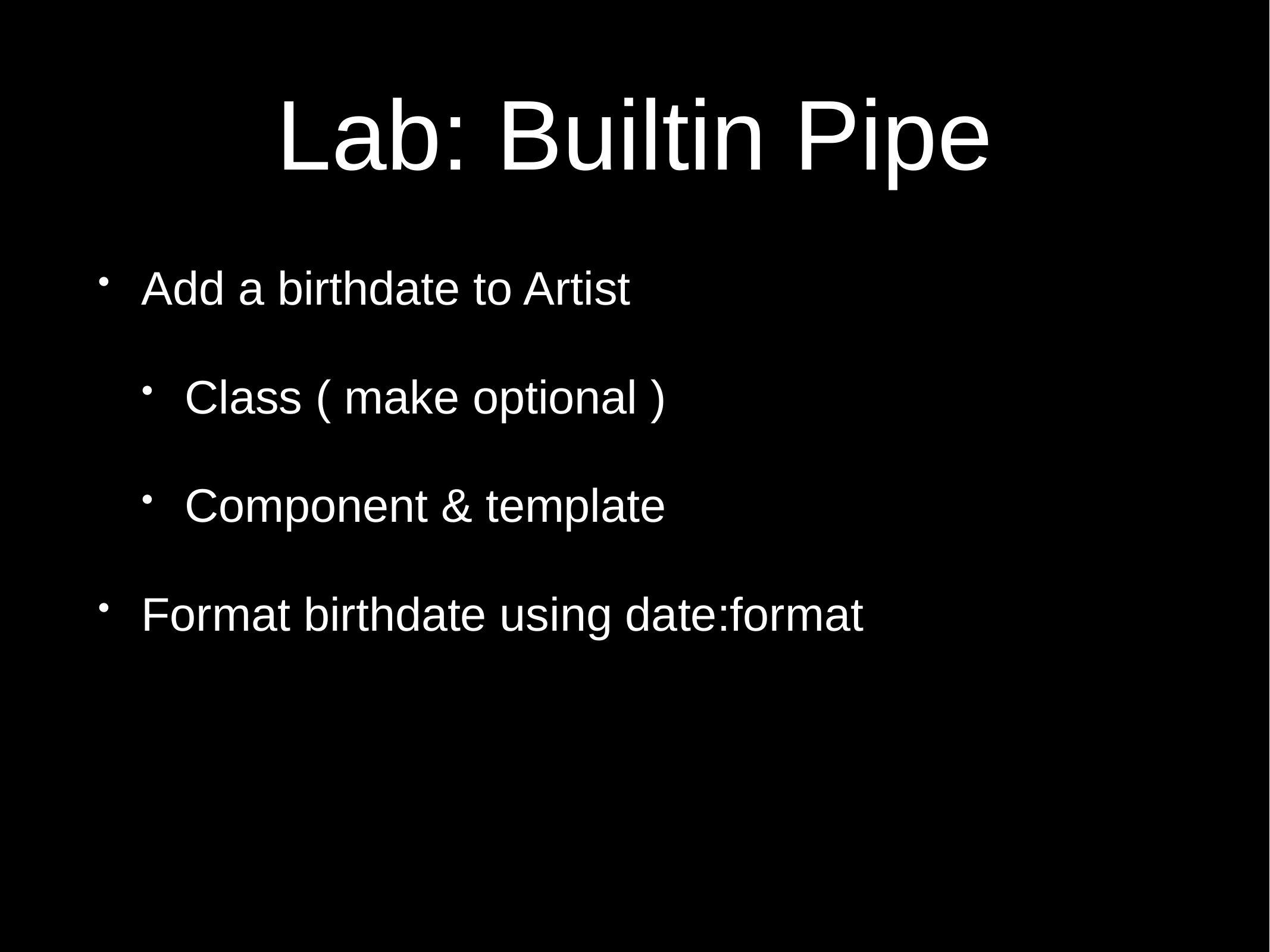

# Lab: Builtin Pipe
Add a birthdate to Artist
Class ( make optional )
Component & template
Format birthdate using date:format